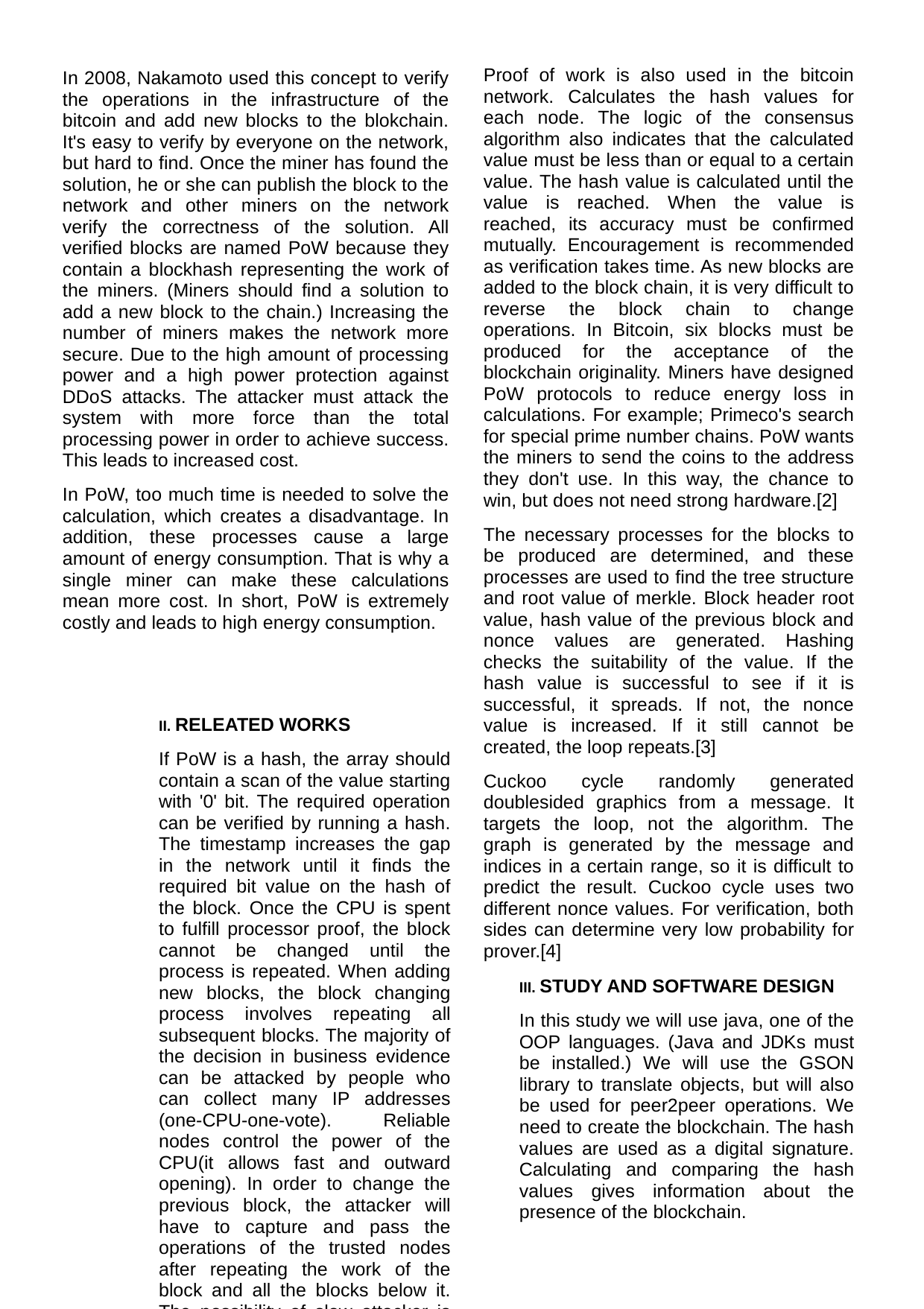

Proof of work is also used in the bitcoin network. Calculates the hash values for each node. The logic of the consensus algorithm also indicates that the calculated value must be less than or equal to a certain value. The hash value is calculated until the value is reached. When the value is reached, its accuracy must be confirmed mutually. Encouragement is recommended as verification takes time. As new blocks are added to the block chain, it is very difficult to reverse the block chain to change operations. In Bitcoin, six blocks must be produced for the acceptance of the blockchain originality. Miners have designed PoW protocols to reduce energy loss in calculations. For example; Primeco's search for special prime number chains. PoW wants the miners to send the coins to the address they don't use. In this way, the chance to win, but does not need strong hardware.[2]
The necessary processes for the blocks to be produced are determined, and these processes are used to find the tree structure and root value of merkle. Block header root value, hash value of the previous block and nonce values are generated. Hashing checks the suitability of the value. If the hash value is successful to see if it is successful, it spreads. If not, the nonce value is increased. If it still cannot be created, the loop repeats.[3]
Cuckoo cycle randomly generated doublesided graphics from a message. It targets the loop, not the algorithm. The graph is generated by the message and indices in a certain range, so it is difficult to predict the result. Cuckoo cycle uses two different nonce values. For verification, both sides can determine very low probability for prover.[4]
III. STUDY AND SOFTWARE DESIGN
In this study we will use java, one of the OOP languages. (Java and JDKs must be installed.) We will use the GSON library to translate objects, but will also be used for peer2peer operations. We need to create the blockchain. The hash values are used as a digital signature. Calculating and comparing the hash values gives information about the presence of the blockchain.
In 2008, Nakamoto used this concept to verify the operations in the infrastructure of the bitcoin and add new blocks to the blokchain. It's easy to verify by everyone on the network, but hard to find. Once the miner has found the solution, he or she can publish the block to the network and other miners on the network verify the correctness of the solution. All verified blocks are named PoW because they contain a blockhash representing the work of the miners. (Miners should find a solution to add a new block to the chain.) Increasing the number of miners makes the network more secure. Due to the high amount of processing power and a high power protection against DDoS attacks. The attacker must attack the system with more force than the total processing power in order to achieve success. This leads to increased cost.
In PoW, too much time is needed to solve the calculation, which creates a disadvantage. In addition, these processes cause a large amount of energy consumption. That is why a single miner can make these calculations mean more cost. In short, PoW is extremely costly and leads to high energy consumption.
II. RELEATED WORKS
If PoW is a hash, the array should contain a scan of the value starting with '0' bit. The required operation can be verified by running a hash. The timestamp increases the gap in the network until it finds the required bit value on the hash of the block. Once the CPU is spent to fulfill processor proof, the block cannot be changed until the process is repeated. When adding new blocks, the block changing process involves repeating all subsequent blocks. The majority of the decision in business evidence can be attacked by people who can collect many IP addresses (one-CPU-one-vote). Reliable nodes control the power of the CPU(it allows fast and outward opening). In order to change the previous block, the attacker will have to capture and pass the operations of the trusted nodes after repeating the work of the block and all the blocks below it. The possibility of slow attacker is reduced as new blocks are added. If blocks are produced quickly, the difficulty of attack increases.[1]